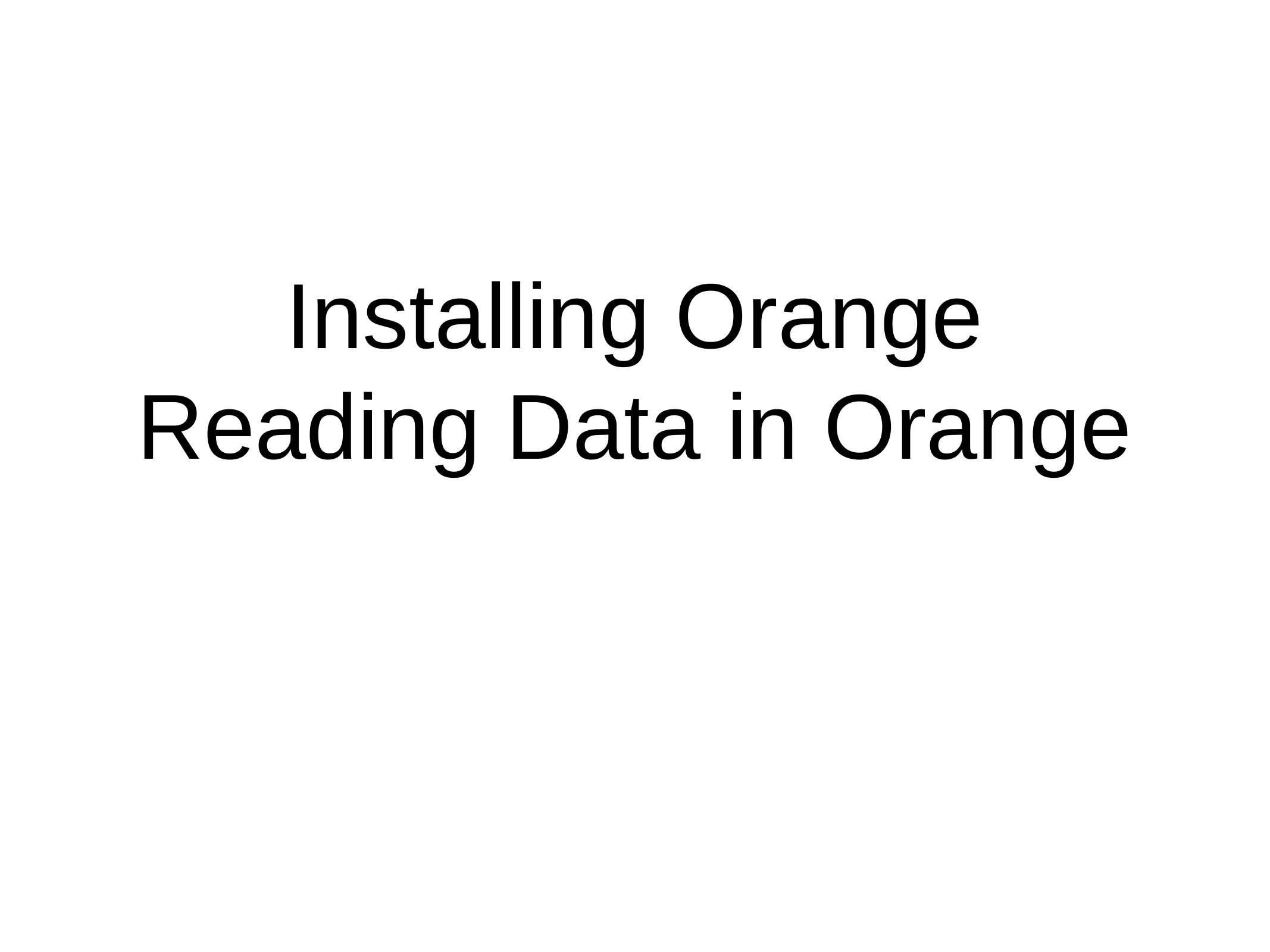

# Installing Orange
Reading Data in Orange